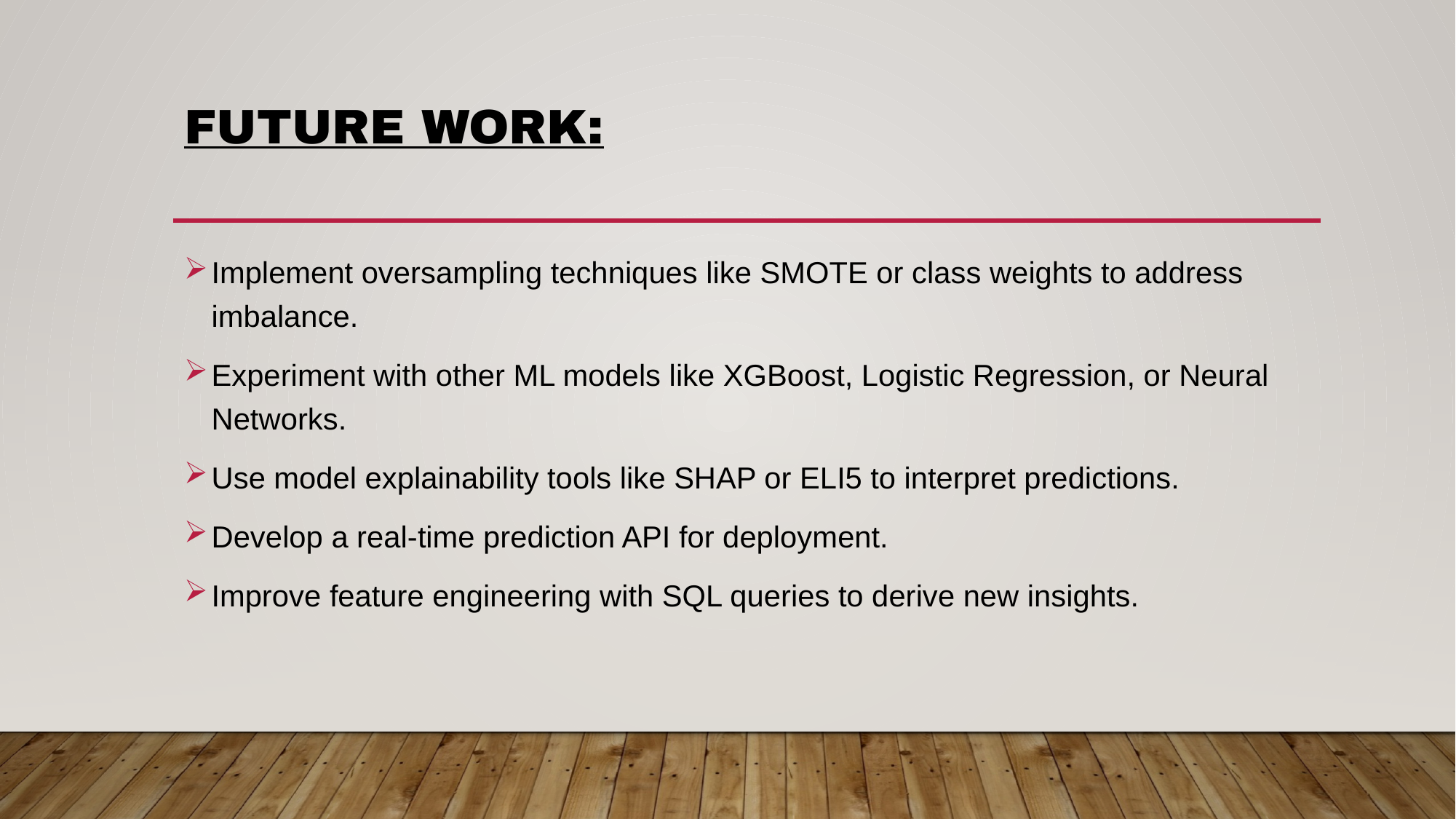

# Future Work:
Implement oversampling techniques like SMOTE or class weights to address imbalance.
Experiment with other ML models like XGBoost, Logistic Regression, or Neural Networks.
Use model explainability tools like SHAP or ELI5 to interpret predictions.
Develop a real-time prediction API for deployment.
Improve feature engineering with SQL queries to derive new insights.